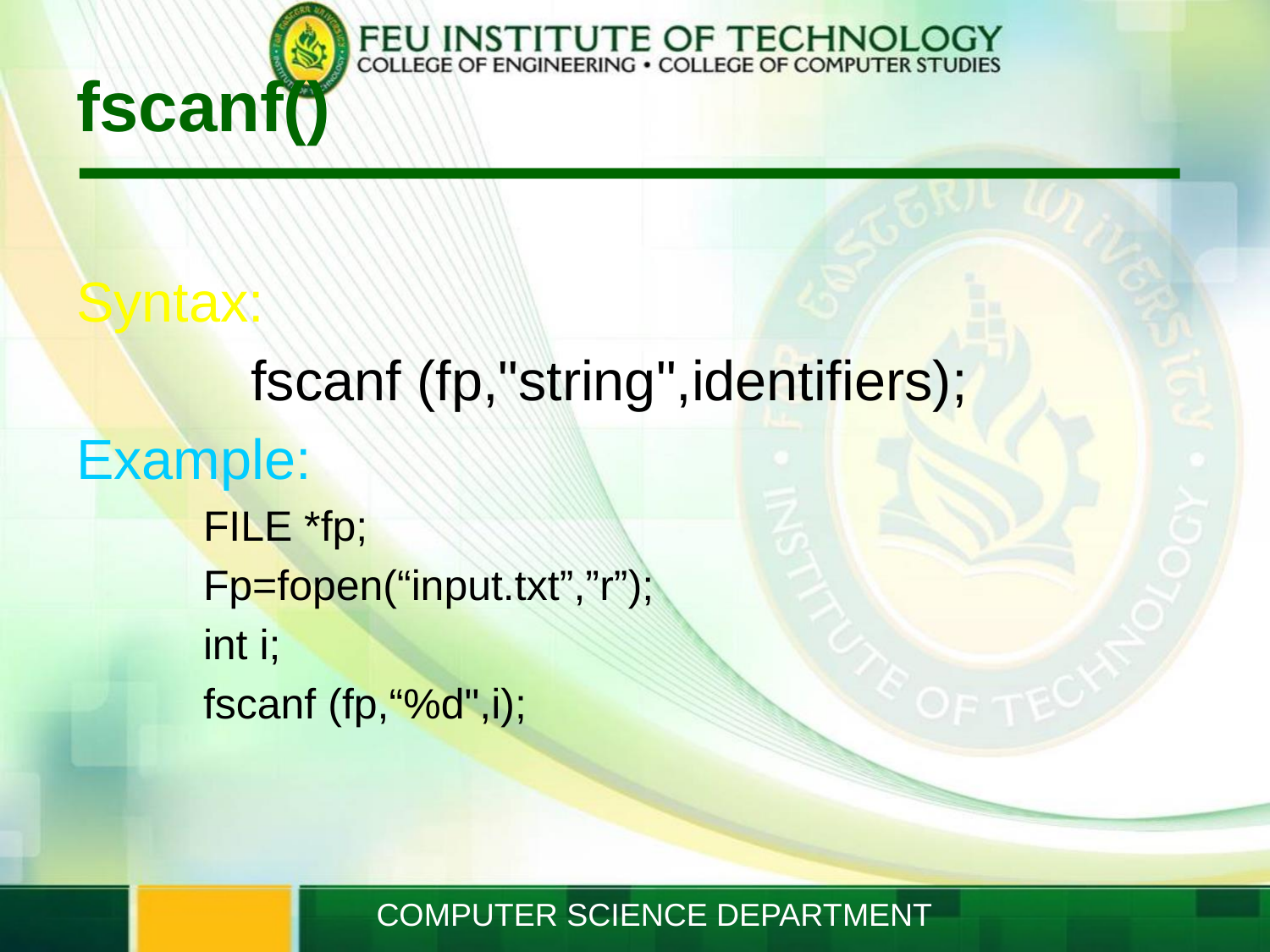

# fscanf()

Syntax:
		fscanf (fp,"string",identifiers);
Example:
FILE *fp;
Fp=fopen(“input.txt”,”r”);
int i;
fscanf (fp,“%d",i);